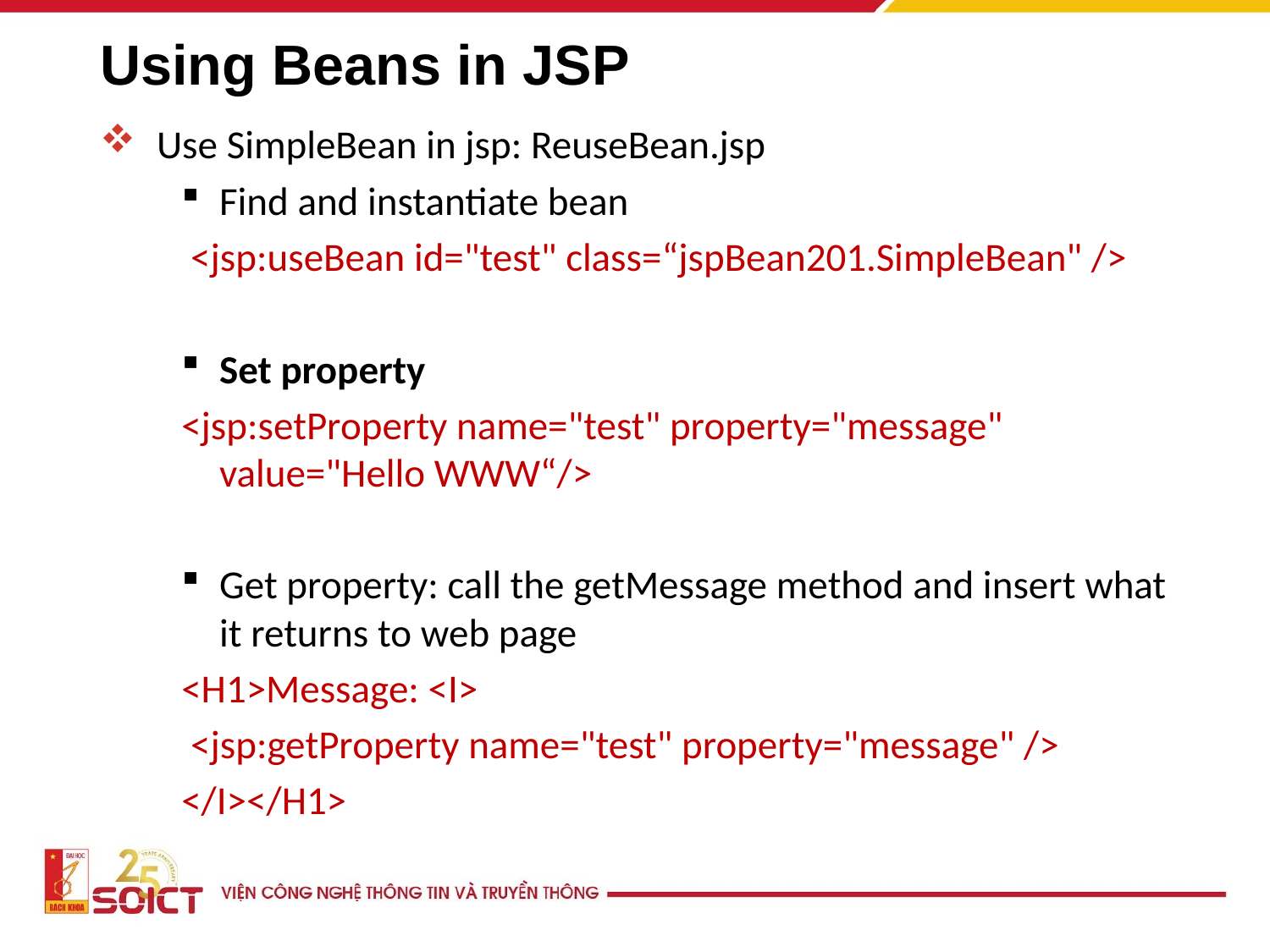

# Using Beans in JSP
Use SimpleBean in jsp: ReuseBean.jsp
Find and instantiate bean
 <jsp:useBean id="test" class=“jspBean201.SimpleBean" />

Set property
<jsp:setProperty name="test" property="message" value="Hello WWW“/>

Get property: call the getMessage method and insert what it returns to web page
<H1>Message: <I>
 <jsp:getProperty name="test" property="message" />
</I></H1>